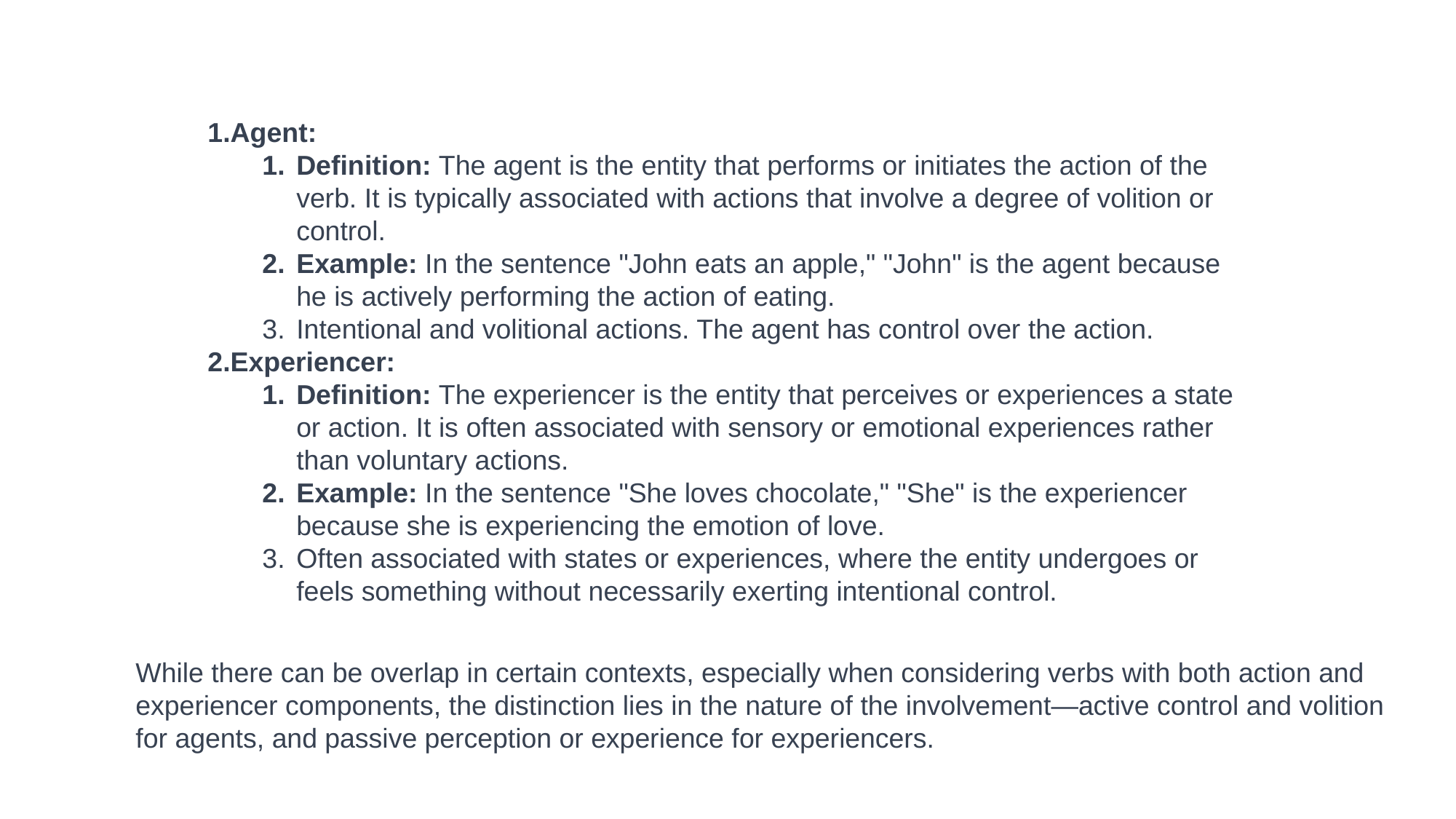

Agent:
Definition: The agent is the entity that performs or initiates the action of the verb. It is typically associated with actions that involve a degree of volition or control.
Example: In the sentence "John eats an apple," "John" is the agent because he is actively performing the action of eating.
Intentional and volitional actions. The agent has control over the action.
Experiencer:
Definition: The experiencer is the entity that perceives or experiences a state or action. It is often associated with sensory or emotional experiences rather than voluntary actions.
Example: In the sentence "She loves chocolate," "She" is the experiencer because she is experiencing the emotion of love.
Often associated with states or experiences, where the entity undergoes or feels something without necessarily exerting intentional control.

While there can be overlap in certain contexts, especially when considering verbs with both action and experiencer components, the distinction lies in the nature of the involvement—active control and volition for agents, and passive perception or experience for experiencers.